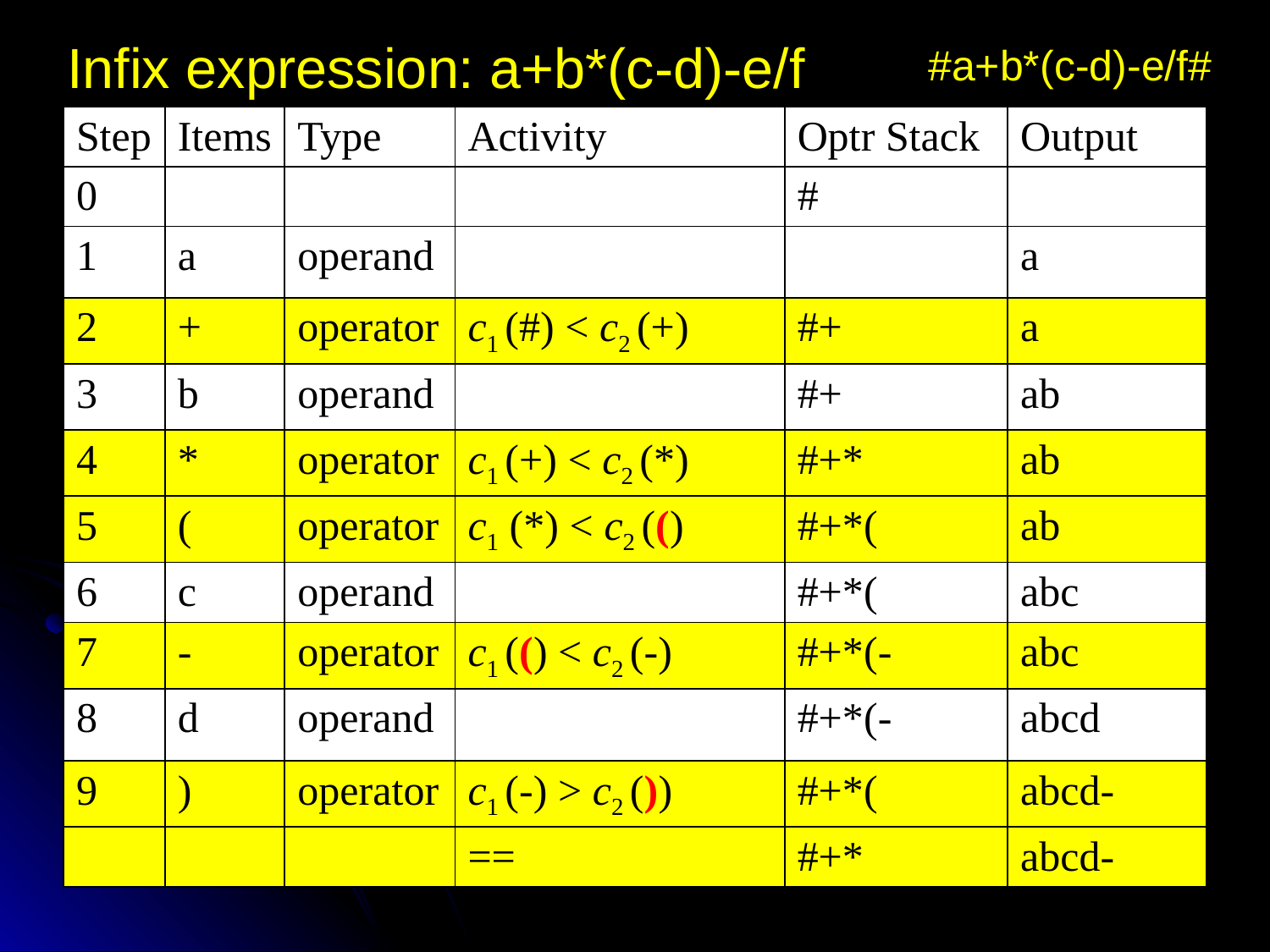

Infix expression: a+b*(c-d)-e/f
#a+b*(c-d)-e/f#
| Step | Items | Type | Activity | Optr Stack | Output |
| --- | --- | --- | --- | --- | --- |
| 0 |  |  |  | # |  |
| 1 | a | operand |  |  | a |
| 2 | + | operator | c1 (#) < c2 (+) | #+ | a |
| 3 | b | operand |  | #+ | ab |
| 4 | \* | operator | c1 (+) < c2 (\*) | #+\* | ab |
| 5 | ( | operator | c1 (\*) < c2 (() | #+\*( | ab |
| 6 | c | operand |  | #+\*( | abc |
| 7 | - | operator | c1 (() < c2 (-) | #+\*(- | abc |
| 8 | d | operand |  | #+\*(- | abcd |
| 9 | ) | operator | c1 (-) > c2 ()) | #+\*( | abcd- |
|  |  |  | == | #+\* | abcd- |